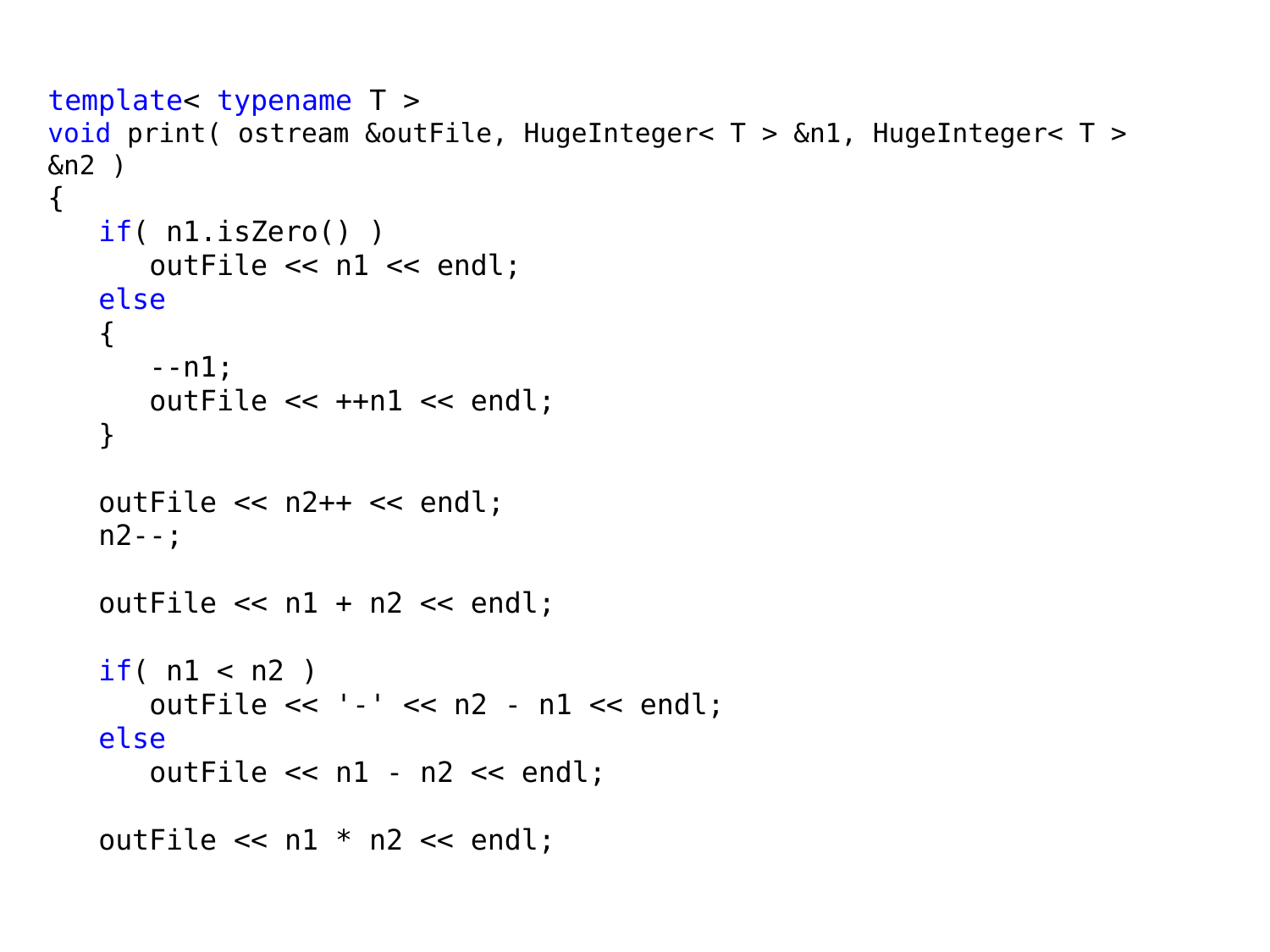

template< typename T >
void print( ostream &outFile, HugeInteger< T > &n1, HugeInteger< T > &n2 )
{
   if( n1.isZero() )
      outFile << n1 << endl;
   else
   {
      --n1;
      outFile << ++n1 << endl;
   }

   outFile << n2++ << endl;
   n2--;

   outFile << n1 + n2 << endl;

   if( n1 < n2 )
      outFile << '-' << n2 - n1 << endl;
   else
      outFile << n1 - n2 << endl;

   outFile << n1 * n2 << endl;